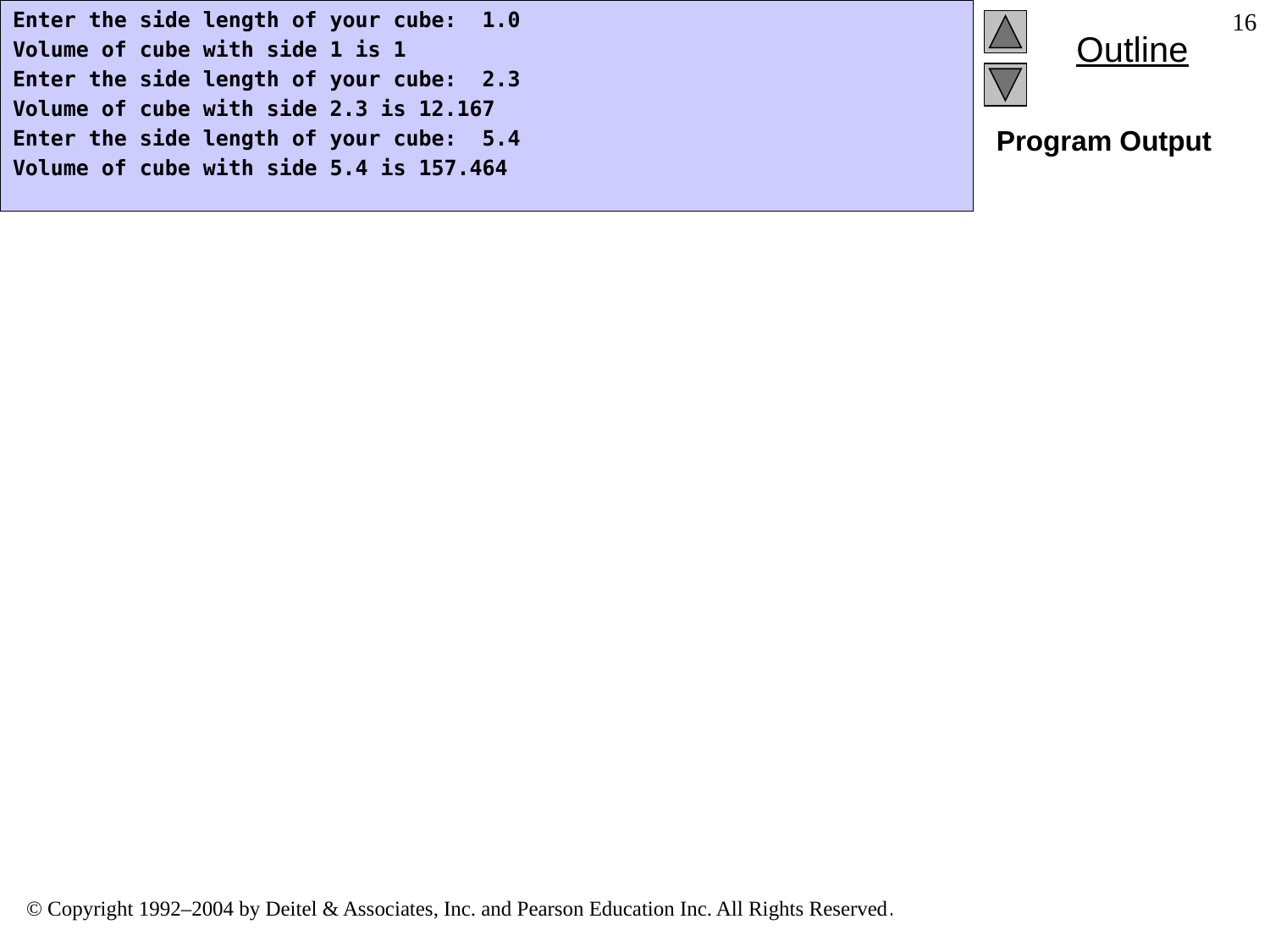

Enter the side length of your cube:  1.0
Volume of cube with side 1 is 1
Enter the side length of your cube:  2.3
Volume of cube with side 2.3 is 12.167
Enter the side length of your cube:  5.4
Volume of cube with side 5.4 is 157.464
16
# Program Output